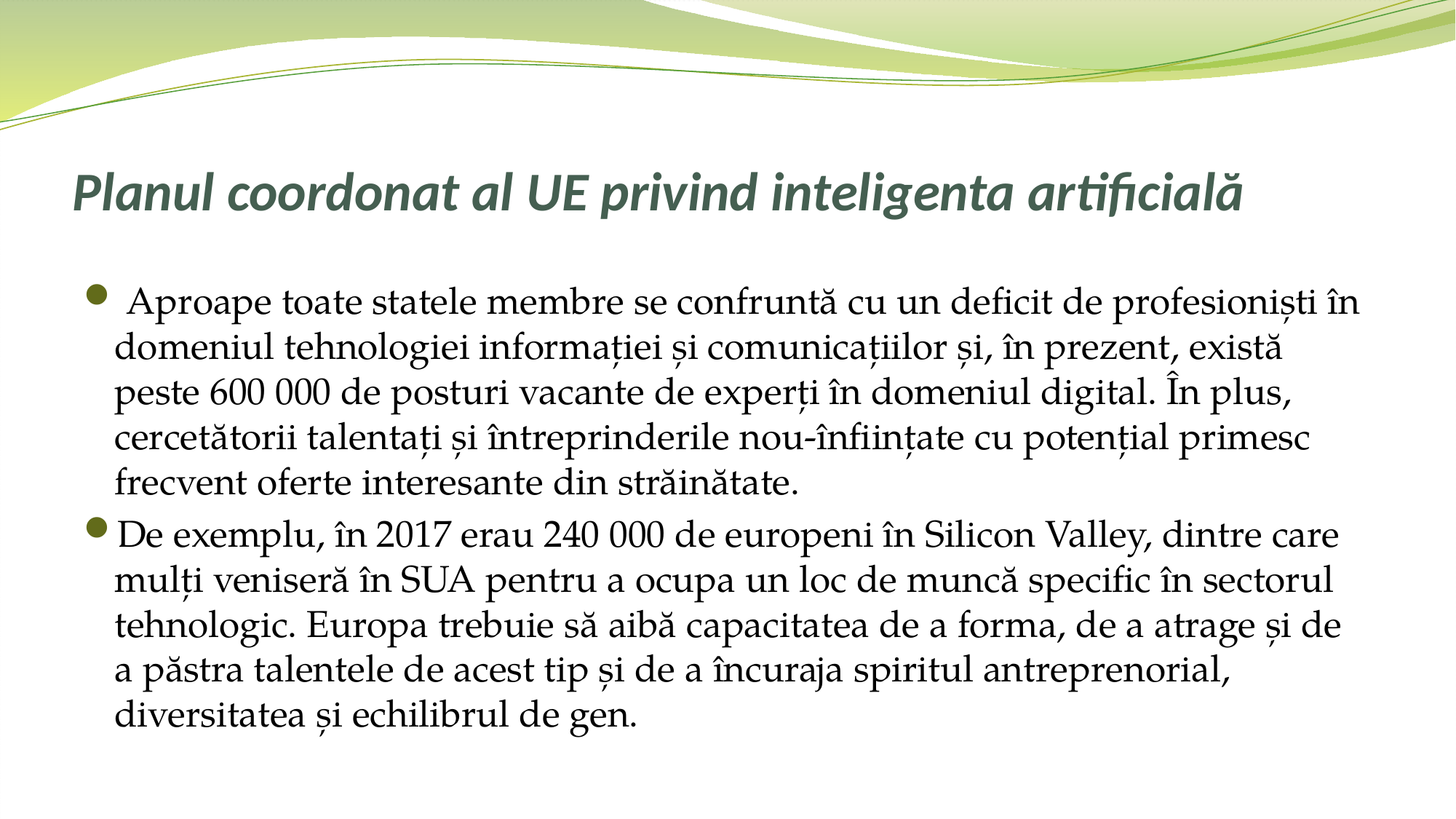

# Planul coordonat al UE privind inteligenta artificială

 Aproape toate statele membre se confruntă cu un deficit de profesioniști în domeniul tehnologiei informației și comunicațiilor și, în prezent, există peste 600 000 de posturi vacante de experți în domeniul digital. În plus, cercetătorii talentați și întreprinderile nou-înființate cu potențial primesc frecvent oferte interesante din străinătate.
De exemplu, în 2017 erau 240 000 de europeni în Silicon Valley, dintre care mulți veniseră în SUA pentru a ocupa un loc de muncă specific în sectorul tehnologic. Europa trebuie să aibă capacitatea de a forma, de a atrage și de a păstra talentele de acest tip și de a încuraja spiritul antreprenorial, diversitatea și echilibrul de gen.